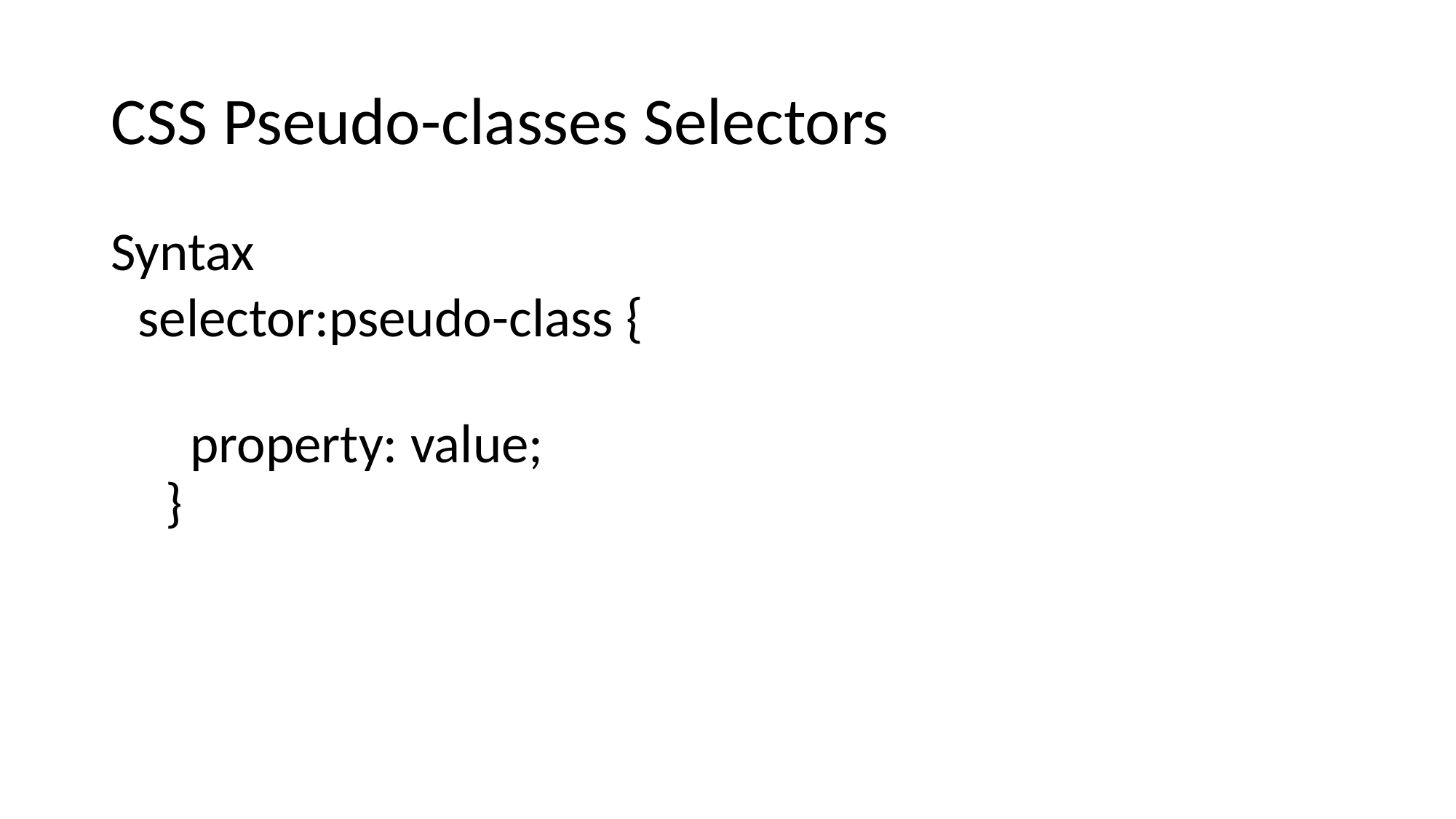

# CSS Pseudo-classes Selectors
Syntax
selector:pseudo-class {
  property: value;
}